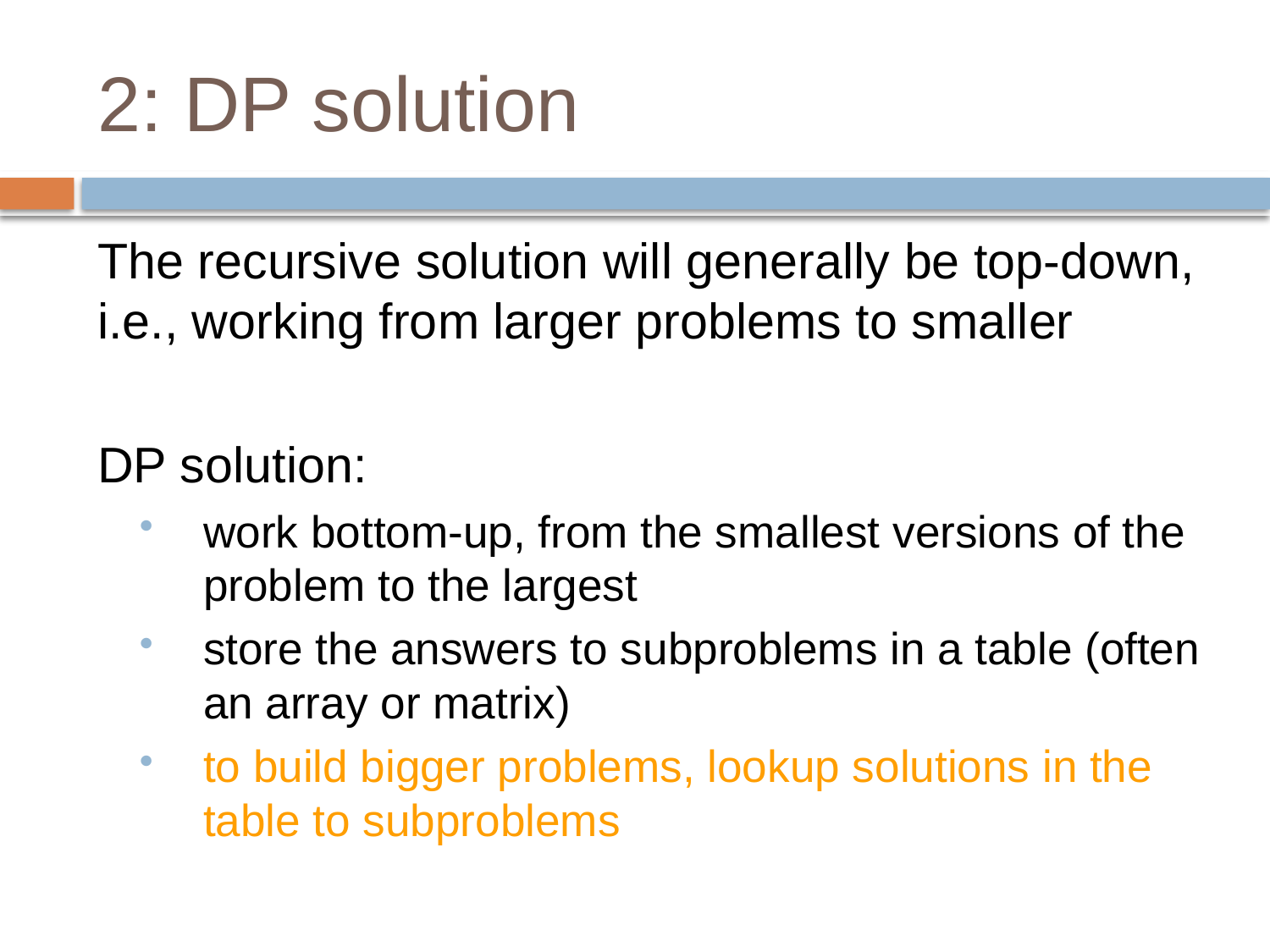

# 2: DP solution
The recursive solution will generally be top-down, i.e., working from larger problems to smaller

DP solution:
work bottom-up, from the smallest versions of the problem to the largest
store the answers to subproblems in a table (often an array or matrix)
to build bigger problems, lookup solutions in the table to subproblems